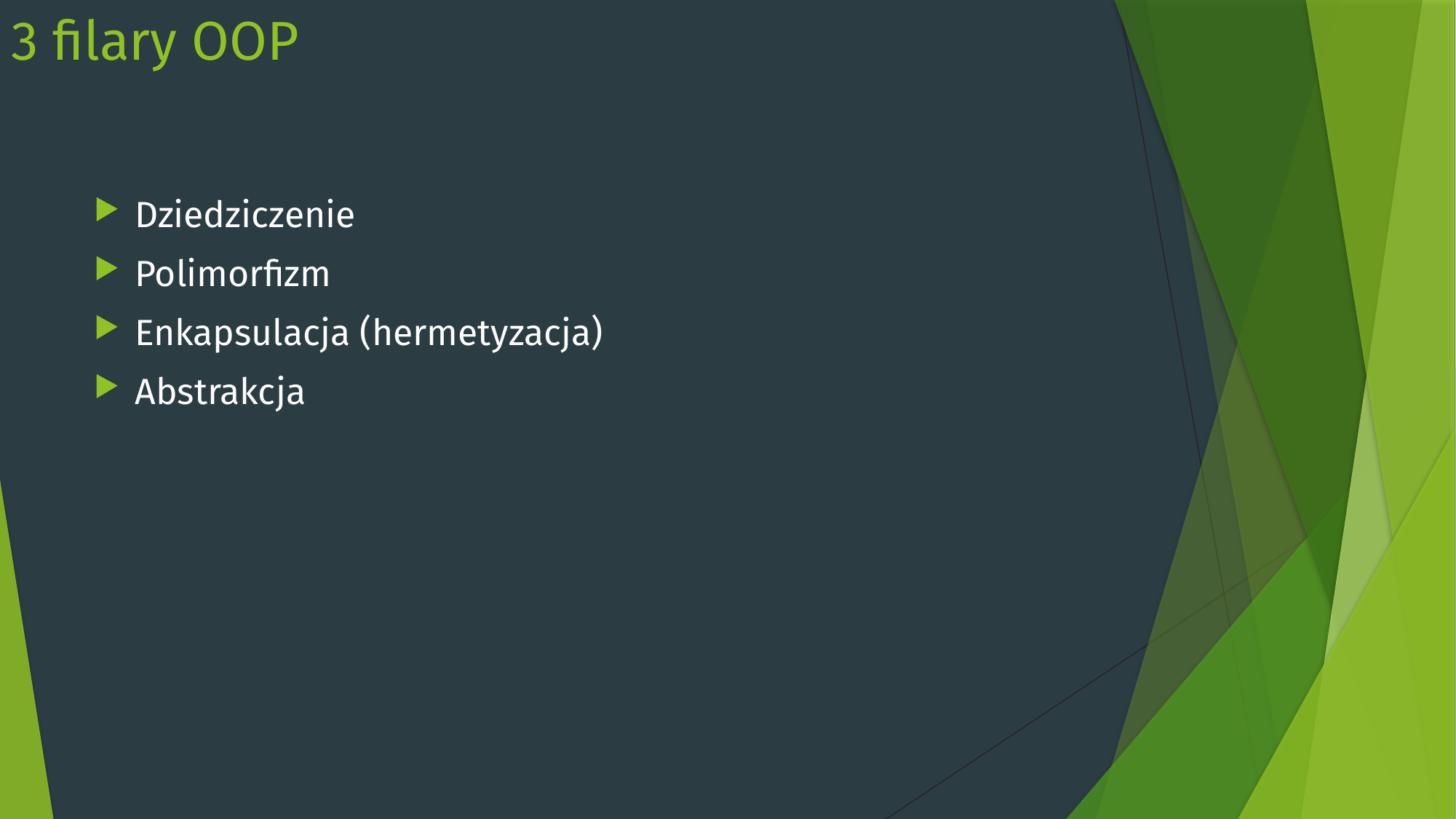

# 3 filary OOP
Dziedziczenie
Polimorfizm
Enkapsulacja (hermetyzacja)
Abstrakcja